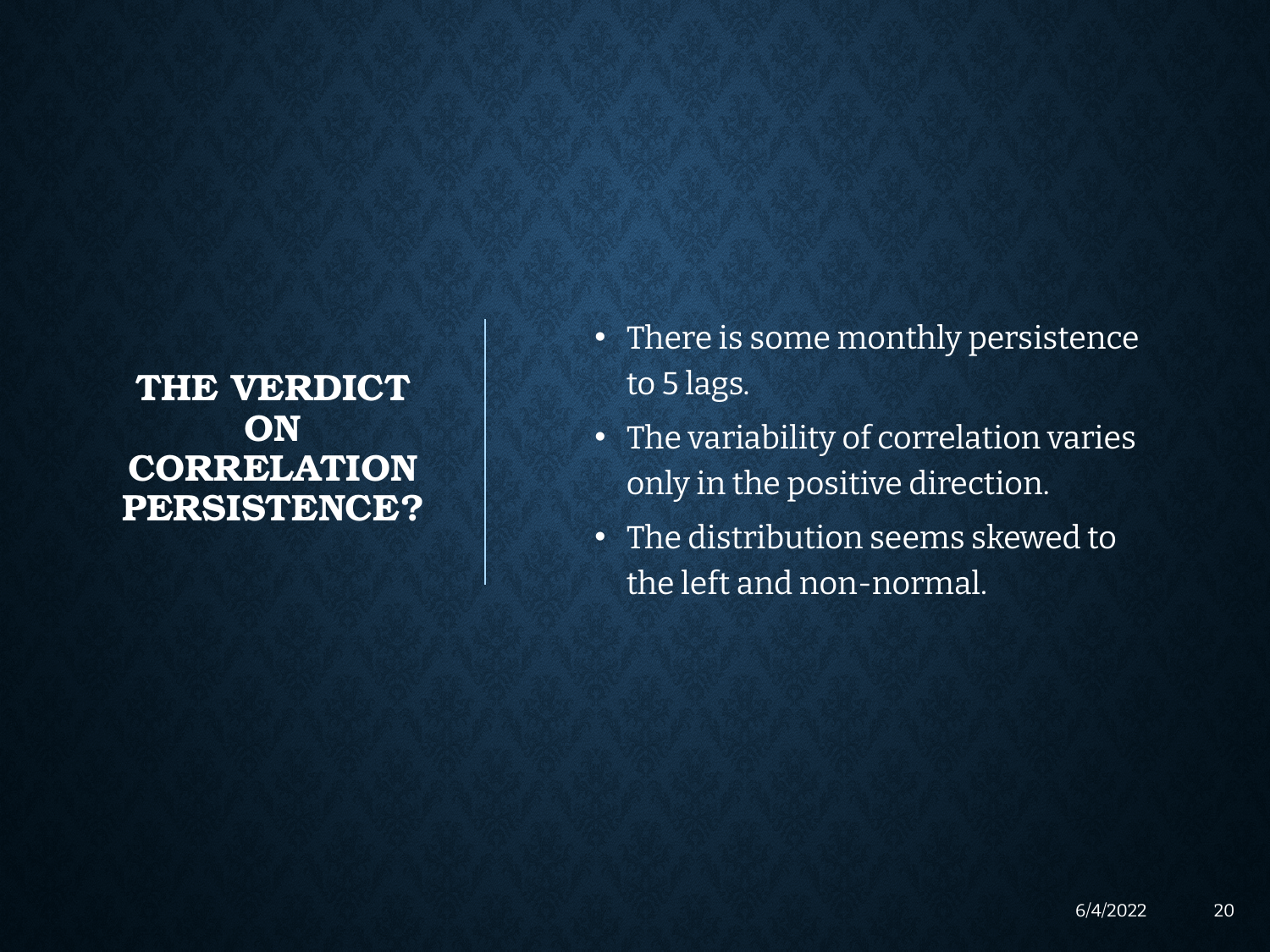

# The verdict on correlation persistence?
There is some monthly persistence to 5 lags.
The variability of correlation varies only in the positive direction.
The distribution seems skewed to the left and non-normal.
6/4/2022
20